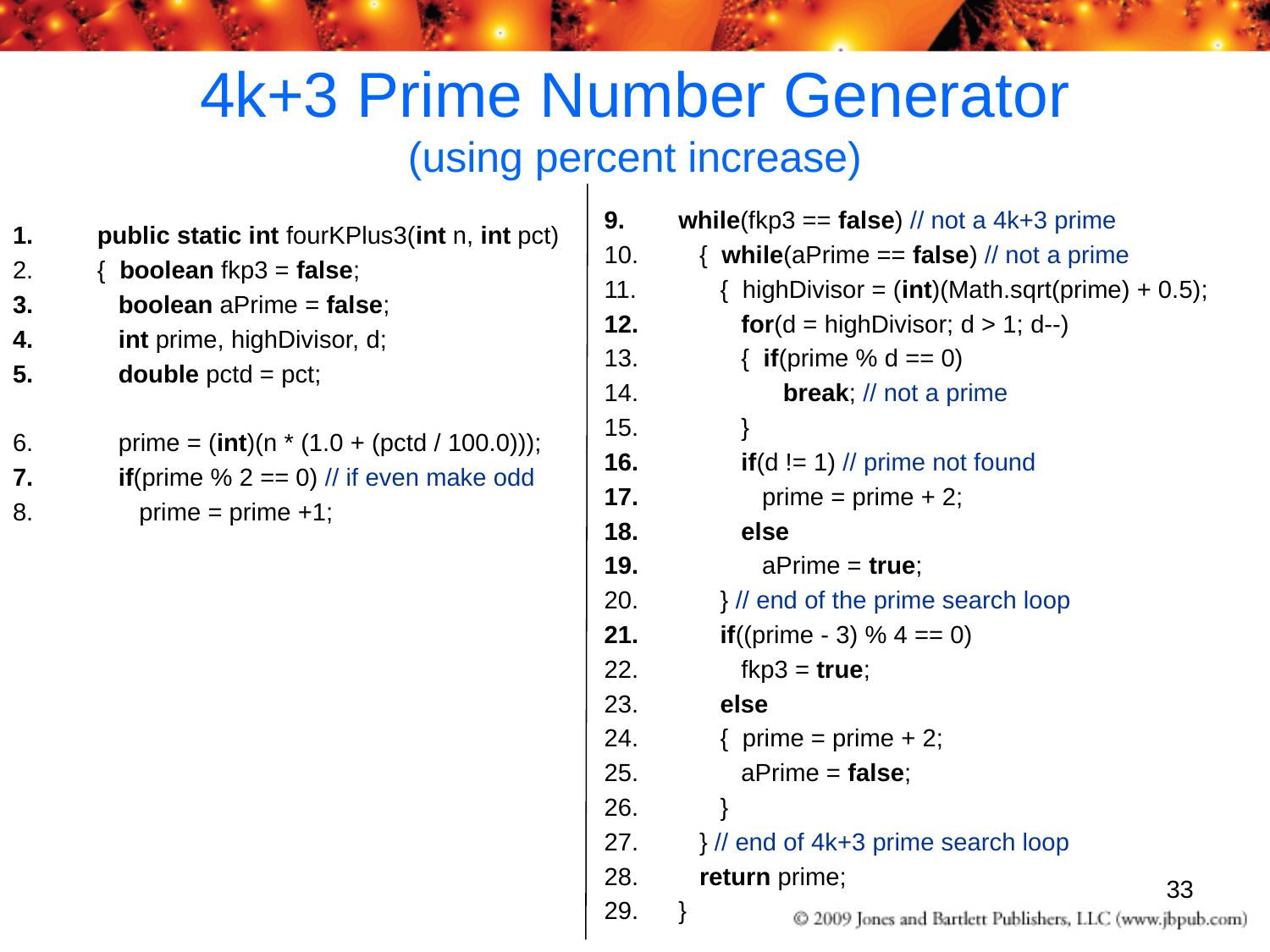

# 4k+3 Prime Number Generator (using percent increase)

while(fkp3 == false) // not a 4k+3 prime
   {  while(aPrime == false) // not a prime
      {  highDivisor = (int)(Math.sqrt(prime) + 0.5);
         for(d = highDivisor; d > 1; d--)
         {  if(prime % d == 0)
               break; // not a prime
         }
         if(d != 1) // prime not found
            prime = prime + 2;
         else
            aPrime = true;
      } // end of the prime search loop
      if((prime - 3) % 4 == 0)
         fkp3 = true;
      else
      {  prime = prime + 2;
         aPrime = false;
      }
   } // end of 4k+3 prime search loop
   return prime;
}

public static int fourKPlus3(int n, int pct)
{  boolean fkp3 = false;
   boolean aPrime = false;
   int prime, highDivisor, d;
   double pctd = pct;

   prime = (int)(n * (1.0 + (pctd / 100.0)));
   if(prime % 2 == 0) // if even make odd
      prime = prime +1;
33